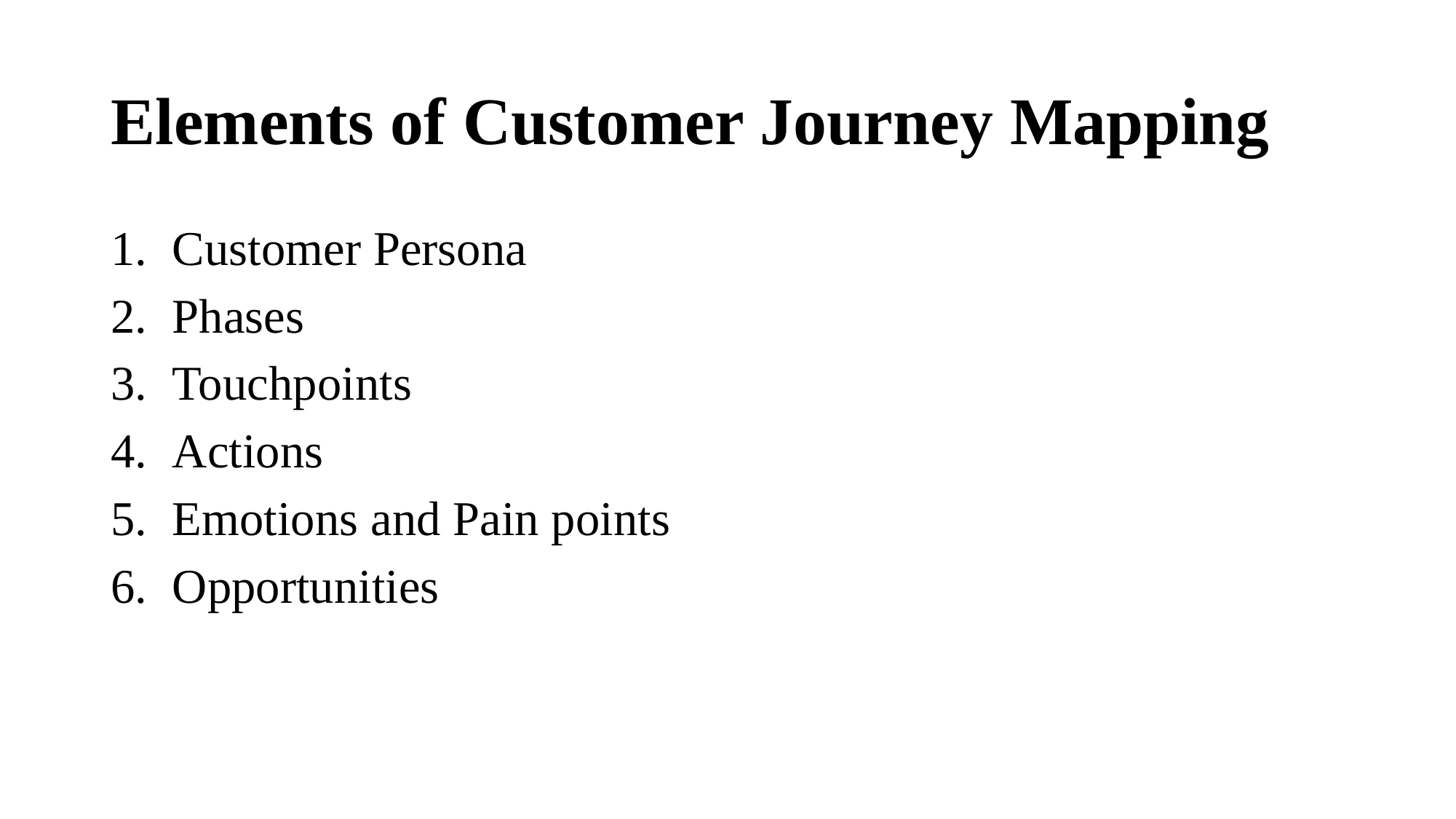

# Elements of Customer Journey Mapping
Customer Persona
Phases
Touchpoints
Actions
Emotions and Pain points
Opportunities